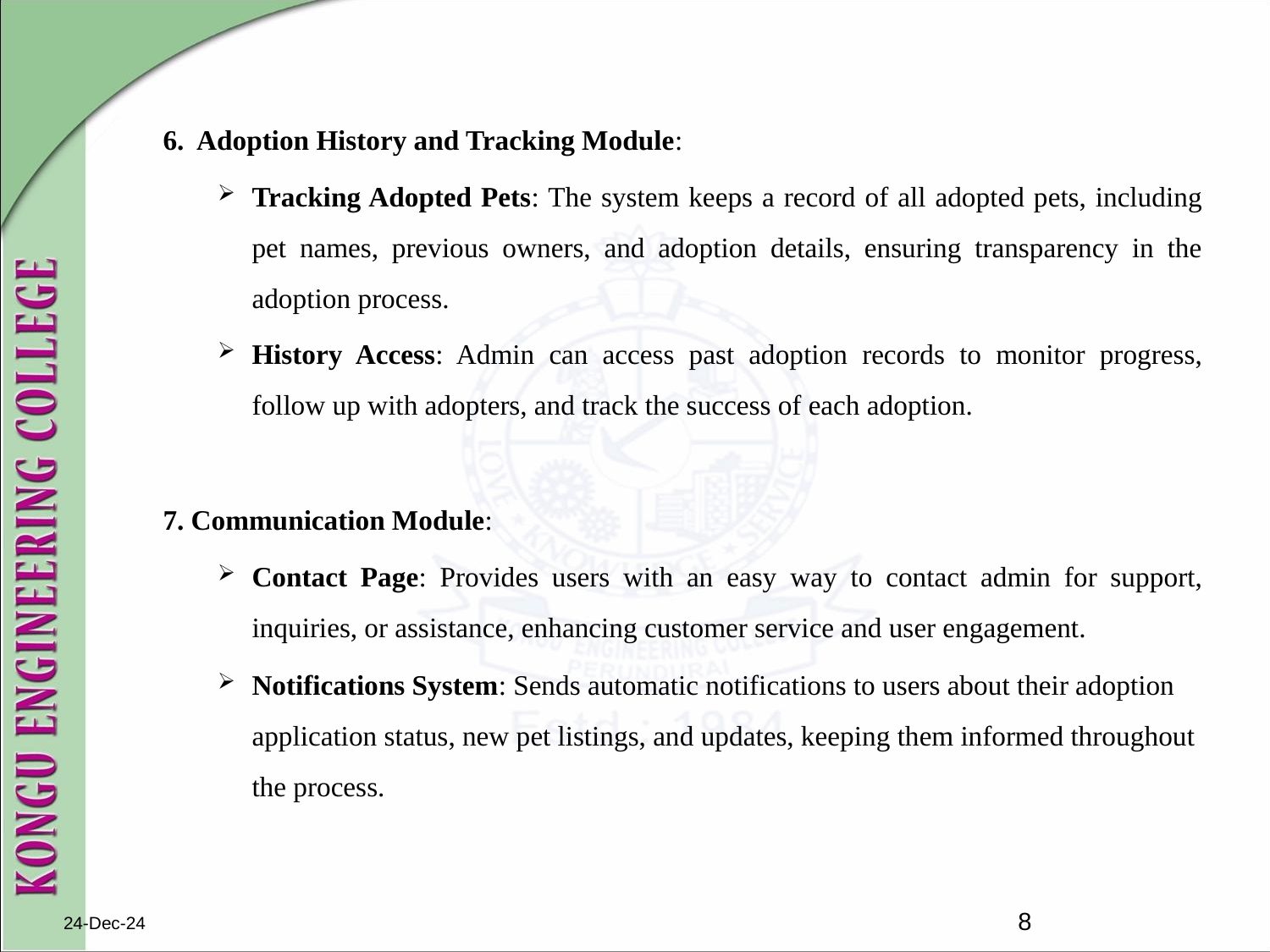

6.  Adoption History and Tracking Module:
Tracking Adopted Pets: The system keeps a record of all adopted pets, including pet names, previous owners, and adoption details, ensuring transparency in the adoption process.
History Access: Admin can access past adoption records to monitor progress, follow up with adopters, and track the success of each adoption.

7. Communication Module:
Contact Page: Provides users with an easy way to contact admin for support, inquiries, or assistance, enhancing customer service and user engagement.
Notifications System: Sends automatic notifications to users about their adoption application status, new pet listings, and updates, keeping them informed throughout the process.

24-Dec-24
8